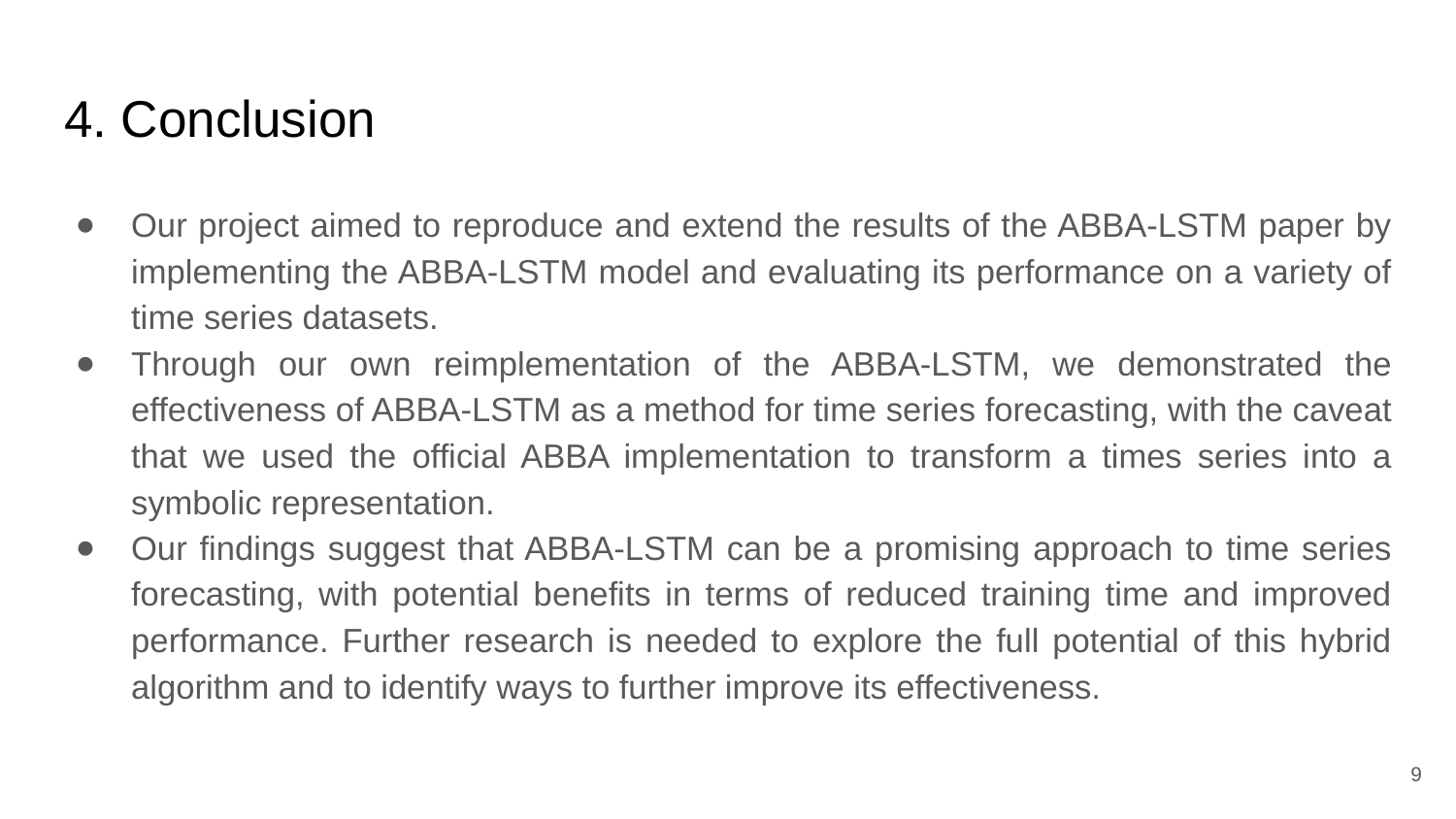

# 4. Conclusion
Our project aimed to reproduce and extend the results of the ABBA-LSTM paper by implementing the ABBA-LSTM model and evaluating its performance on a variety of time series datasets.
Through our own reimplementation of the ABBA-LSTM, we demonstrated the effectiveness of ABBA-LSTM as a method for time series forecasting, with the caveat that we used the official ABBA implementation to transform a times series into a symbolic representation.
Our findings suggest that ABBA-LSTM can be a promising approach to time series forecasting, with potential benefits in terms of reduced training time and improved performance. Further research is needed to explore the full potential of this hybrid algorithm and to identify ways to further improve its effectiveness.
9